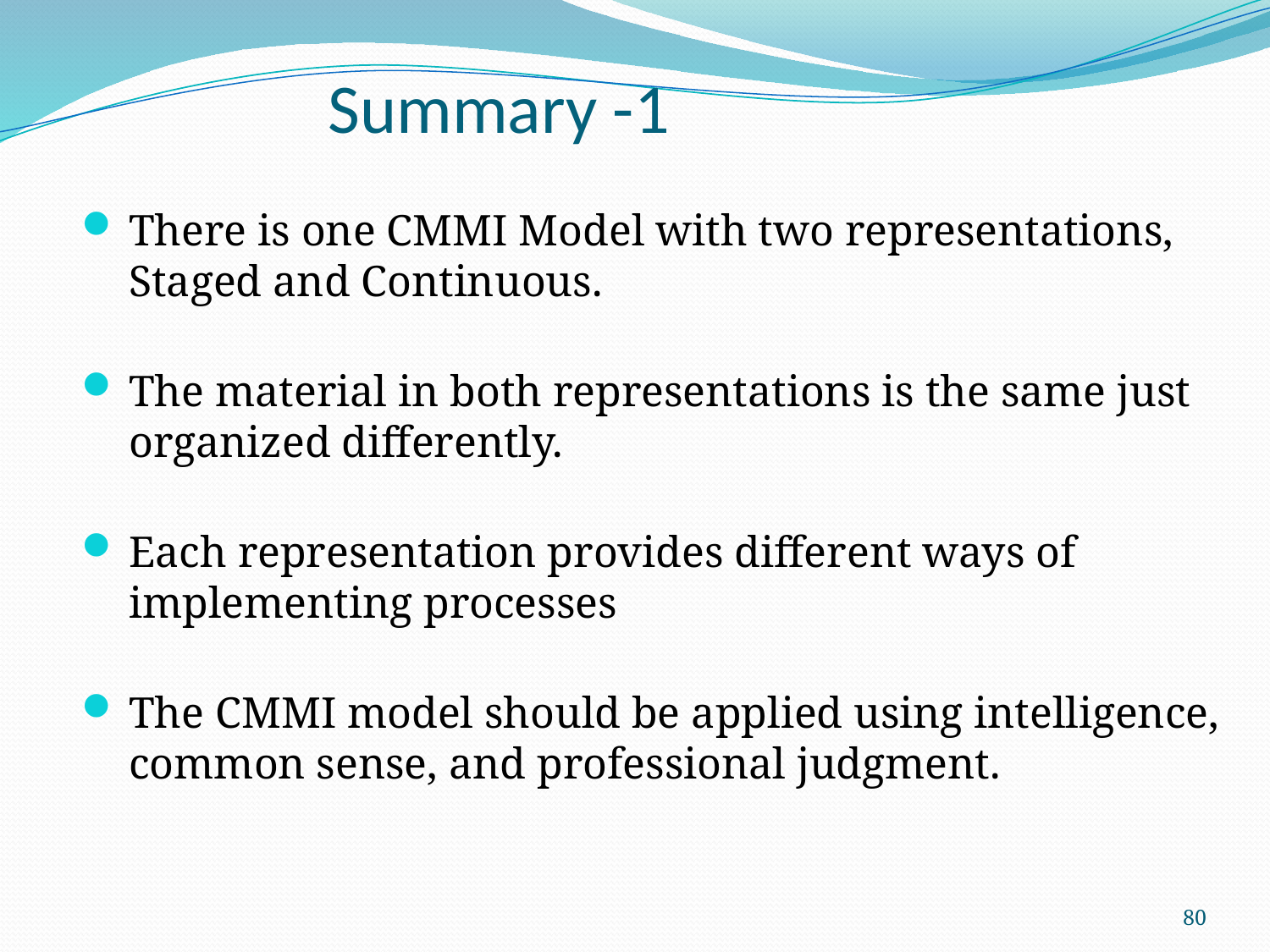

# Summary -1
There is one CMMI Model with two representations, Staged and Continuous.

The material in both representations is the same just organized differently.

Each representation provides different ways of implementing processes

The CMMI model should be applied using intelligence, common sense, and professional judgment.
80